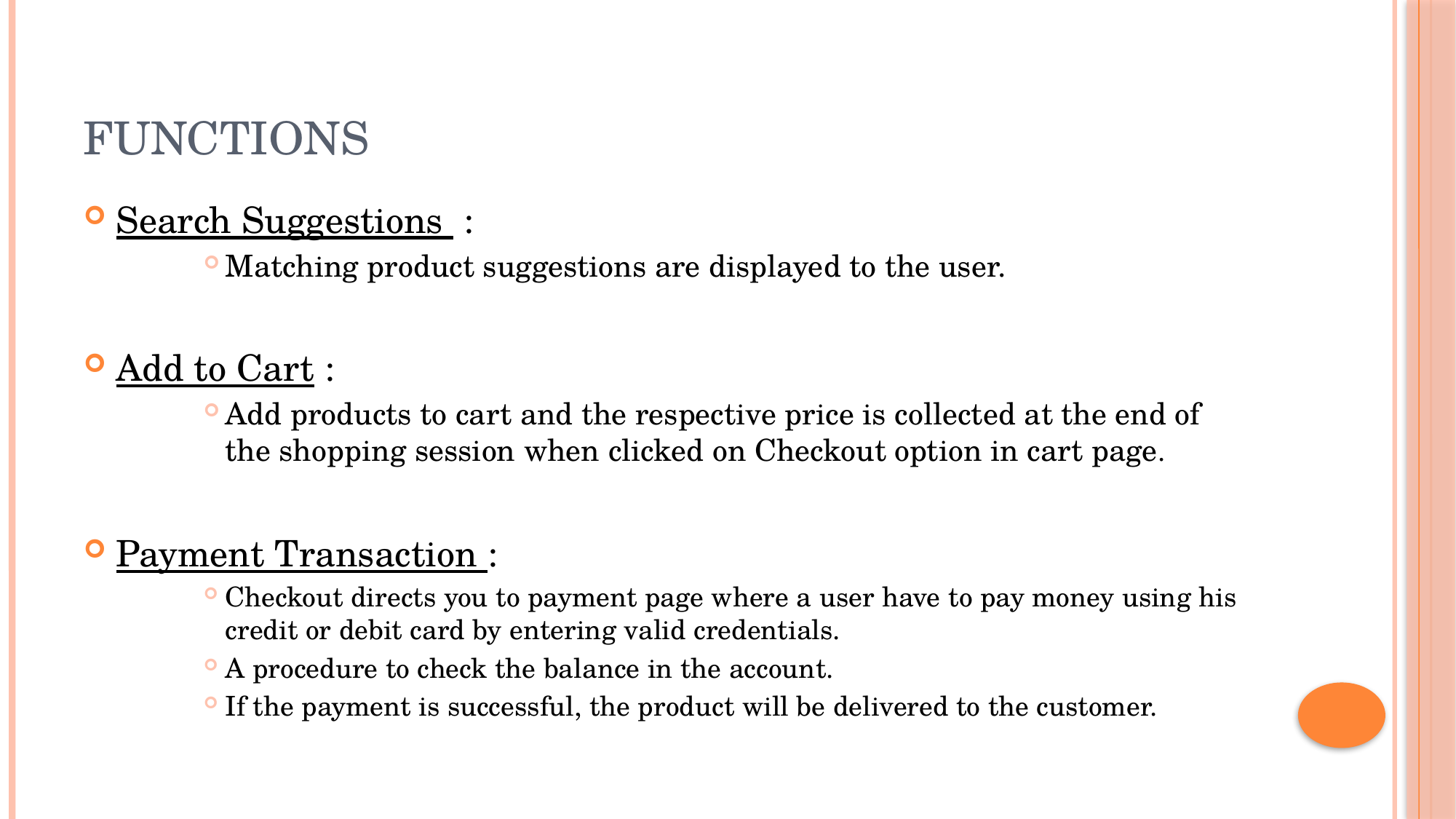

# Functions
Search Suggestions  :
Matching product suggestions are displayed to the user.

Add to Cart :
Add products to cart and the respective price is collected at the end of the shopping session when clicked on Checkout option in cart page.

Payment Transaction :
Checkout directs you to payment page where a user have to pay money using his credit or debit card by entering valid credentials.
A procedure to check the balance in the account.
If the payment is successful, the product will be delivered to the customer.